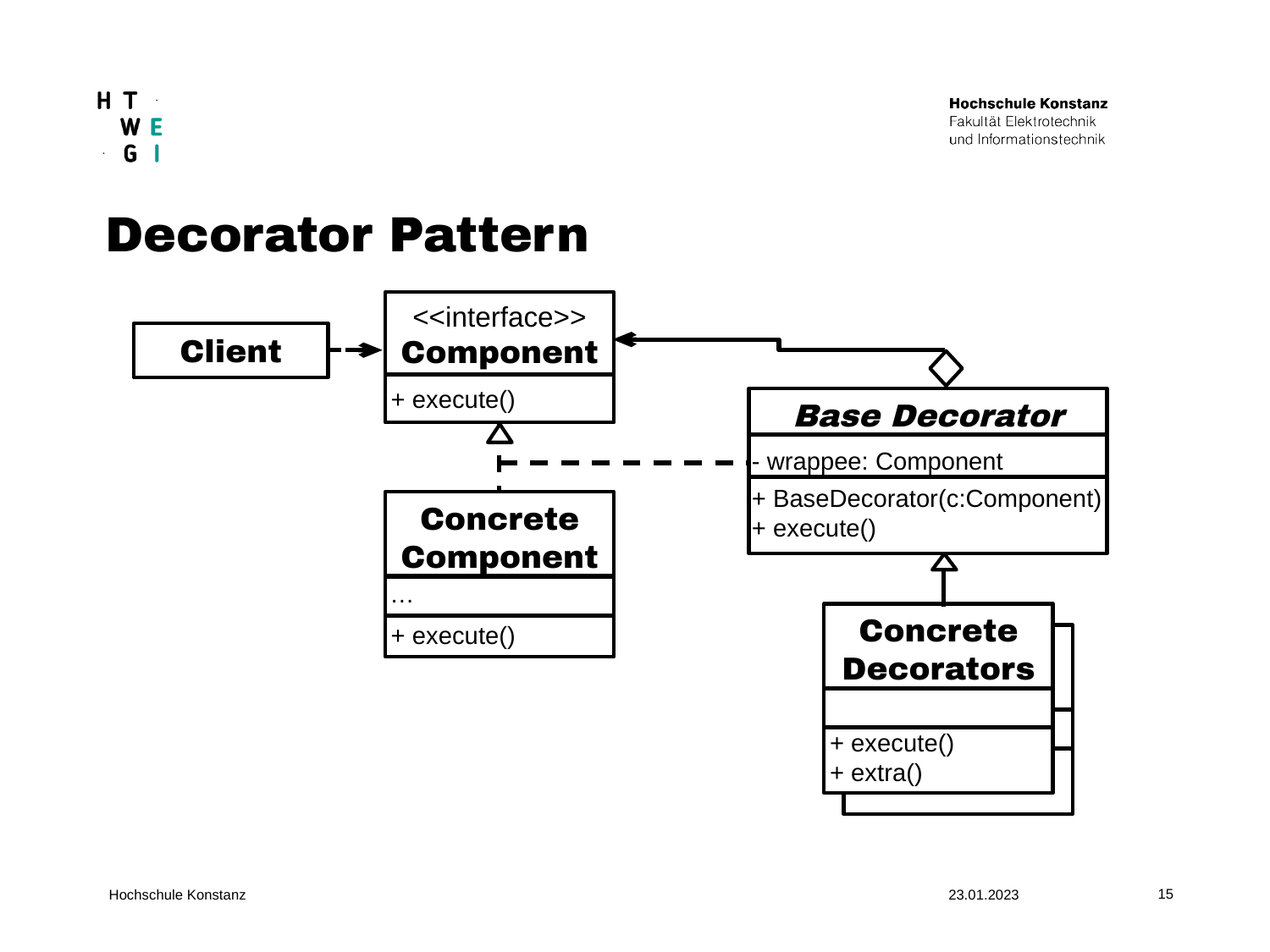

Decorator Pattern
<<interface>>
Component
+ execute()
Client

Base Decorator
- wrappee: Component
+ BaseDecorator(c:Component)
+ execute()

Concrete
Component
…
+ execute()

Concrete
Decorators
+ execute()
+ extra()